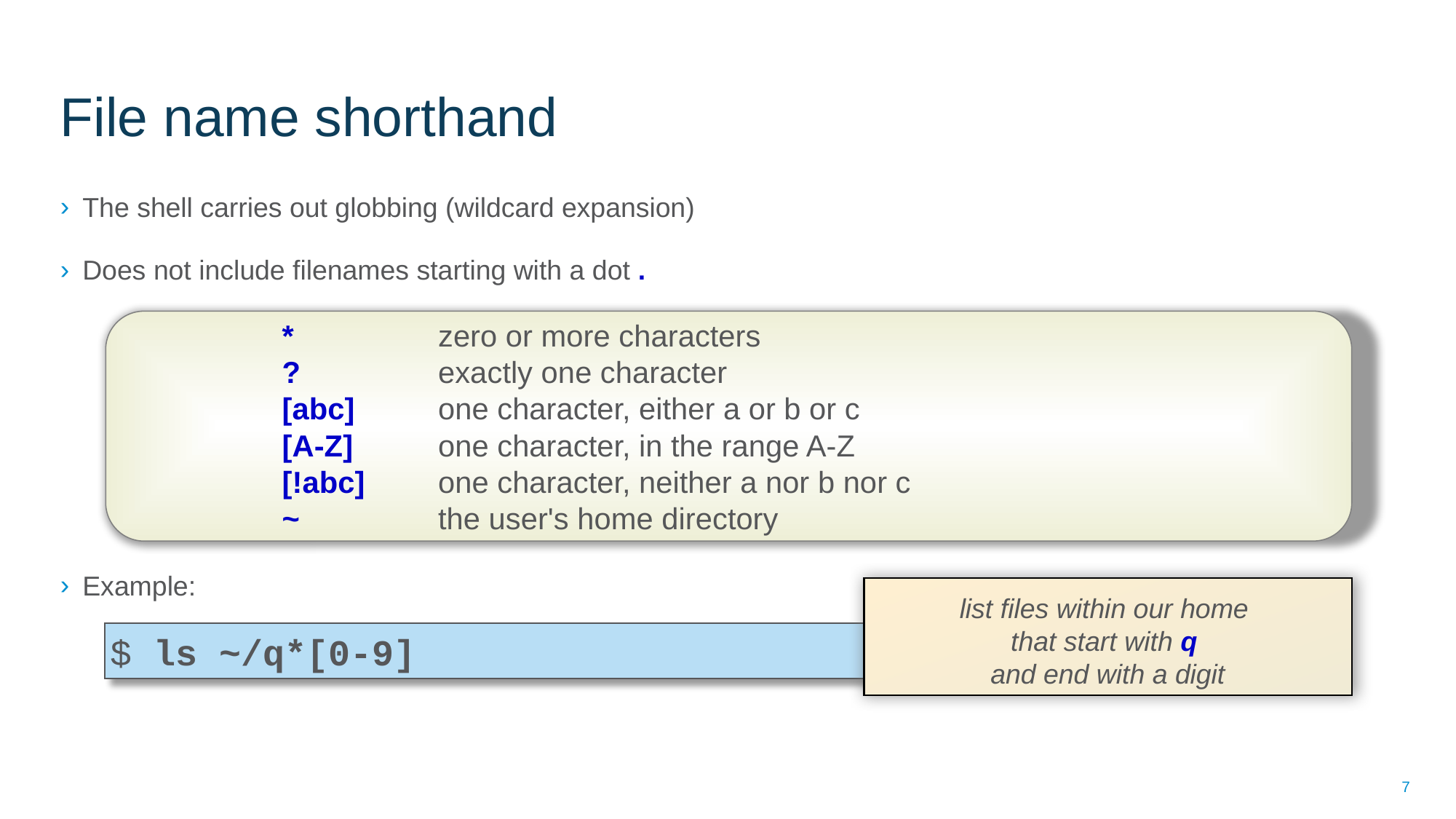

# File name shorthand
The shell carries out globbing (wildcard expansion)
Does not include filenames starting with a dot .

Example:
	*	zero or more characters
	?	exactly one character
	[abc]	one character, either a or b or c
	[A-Z]	one character, in the range A-Z
	[!abc]	one character, neither a nor b nor c
	~	the user's home directory

list files within our home
that start with q
and end with a digit
$ ls ~/q*[0-9]